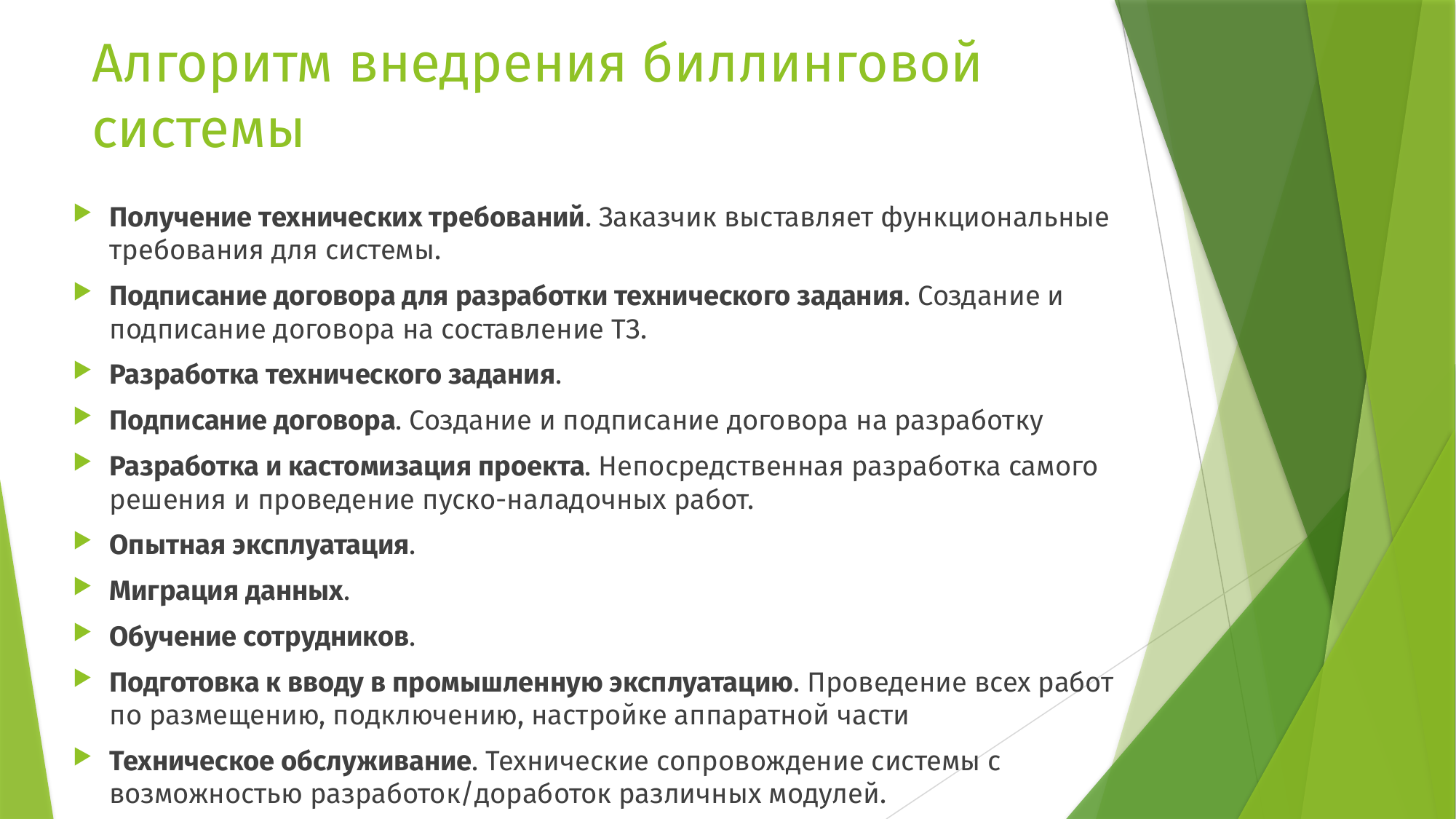

# Алгоритм внедрения биллинговой системы
Получение технических требований. Заказчик выставляет функциональные требования для системы.
Подписание договора для разработки технического задания. Создание и подписание договора на составление ТЗ.
Разработка технического задания.
Подписание договора. Создание и подписание договора на разработку
Разработка и кастомизация проекта. Непосредственная разработка самого решения и проведение пуско-наладочных работ.
Опытная эксплуатация.
Миграция данных.
Обучение сотрудников.
Подготовка к вводу в промышленную эксплуатацию. Проведение всех работ по размещению, подключению, настройке аппаратной части
Техническое обслуживание. Технические сопровождение системы с возможностью разработок/доработок различных модулей.